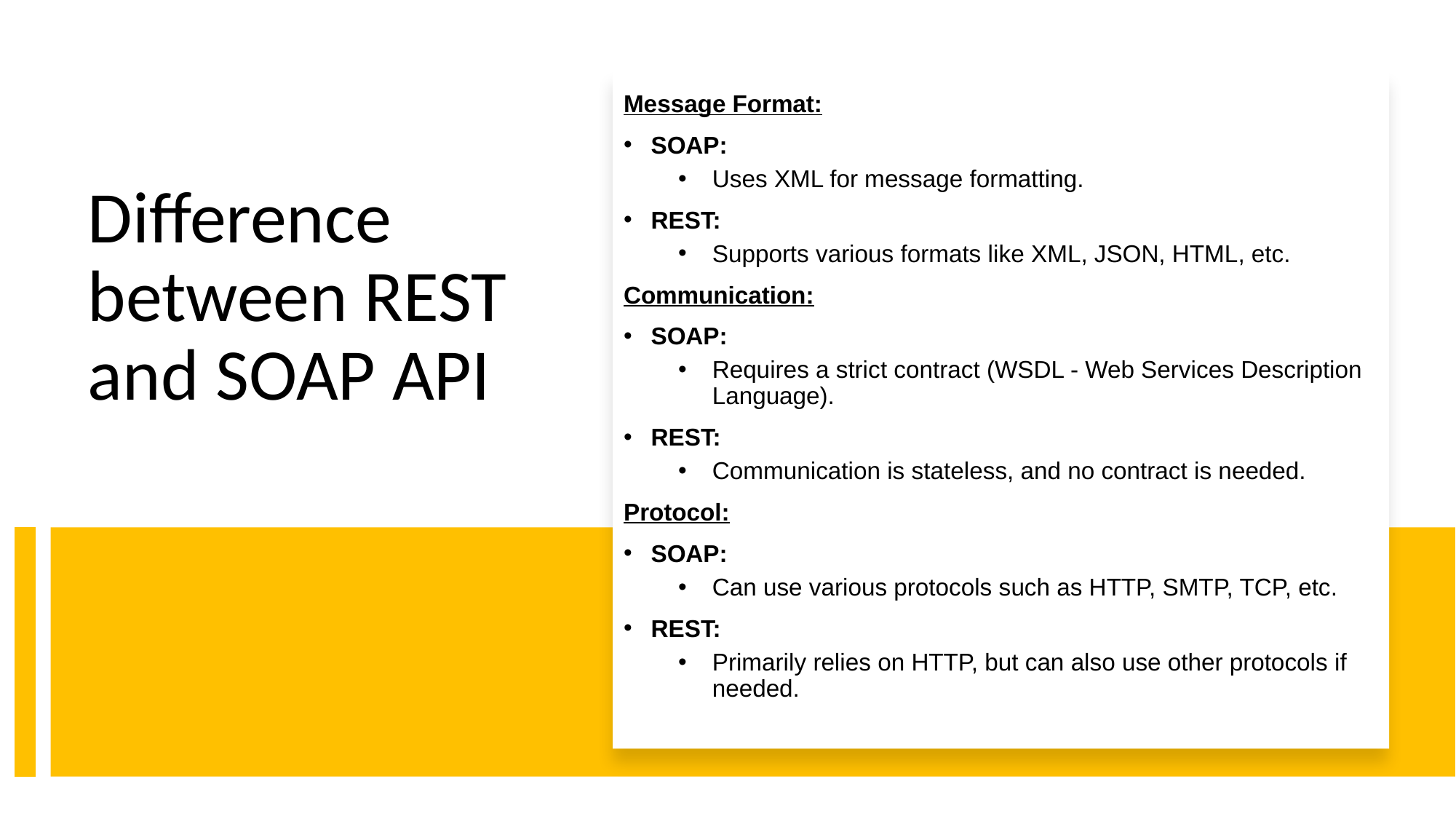

Message Format:
SOAP:
Uses XML for message formatting.
REST:
Supports various formats like XML, JSON, HTML, etc.
Communication:
SOAP:
Requires a strict contract (WSDL - Web Services Description Language).
REST:
Communication is stateless, and no contract is needed.
Protocol:
SOAP:
Can use various protocols such as HTTP, SMTP, TCP, etc.
REST:
Primarily relies on HTTP, but can also use other protocols if needed.

# Difference between REST and SOAP API